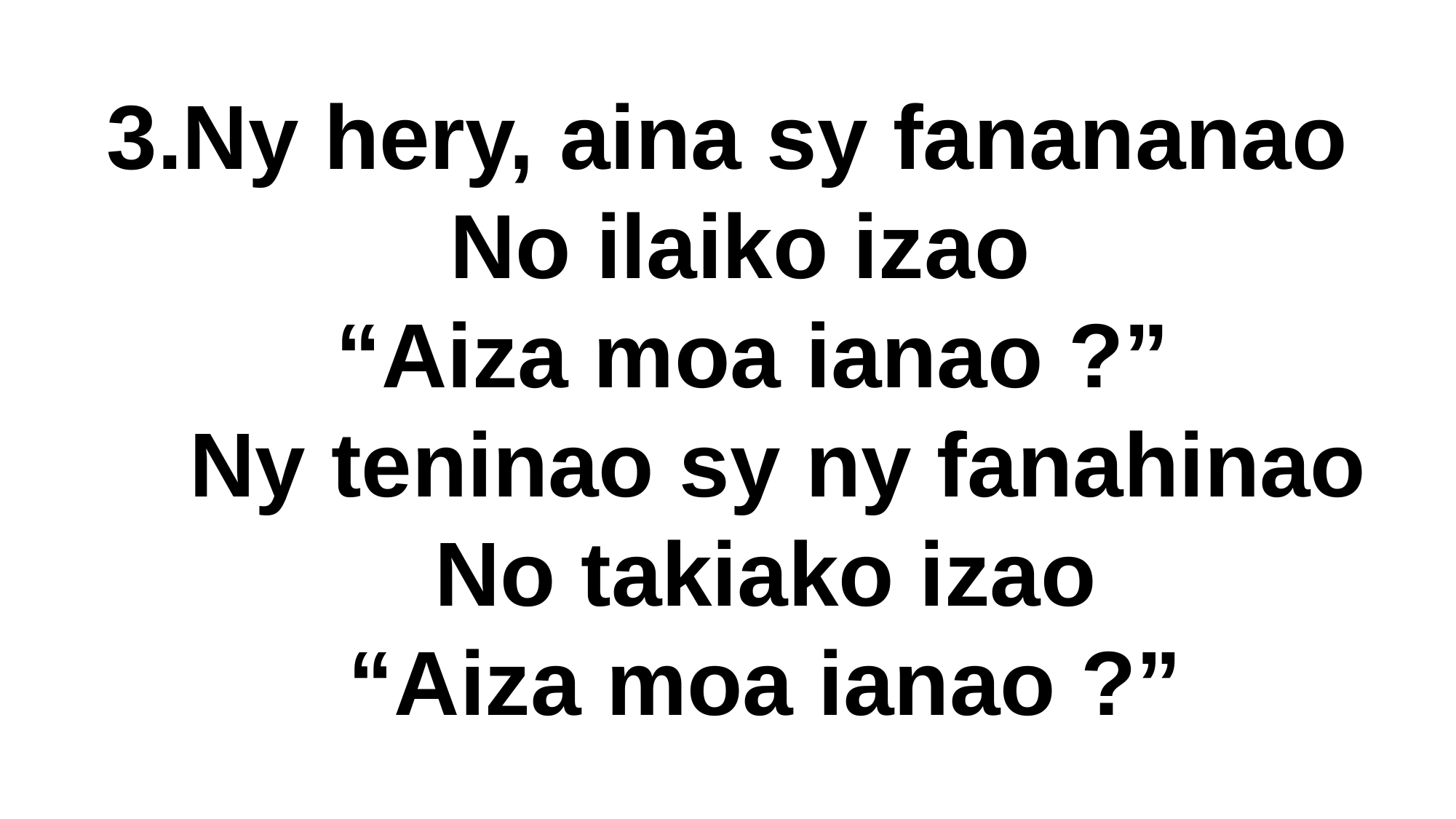

3.Ny hery, aina sy fanananao
 No ilaiko izao
   “Aiza moa ianao ?”
    Ny teninao sy ny fanahinao
   No takiako izao
   “Aiza moa ianao ?”